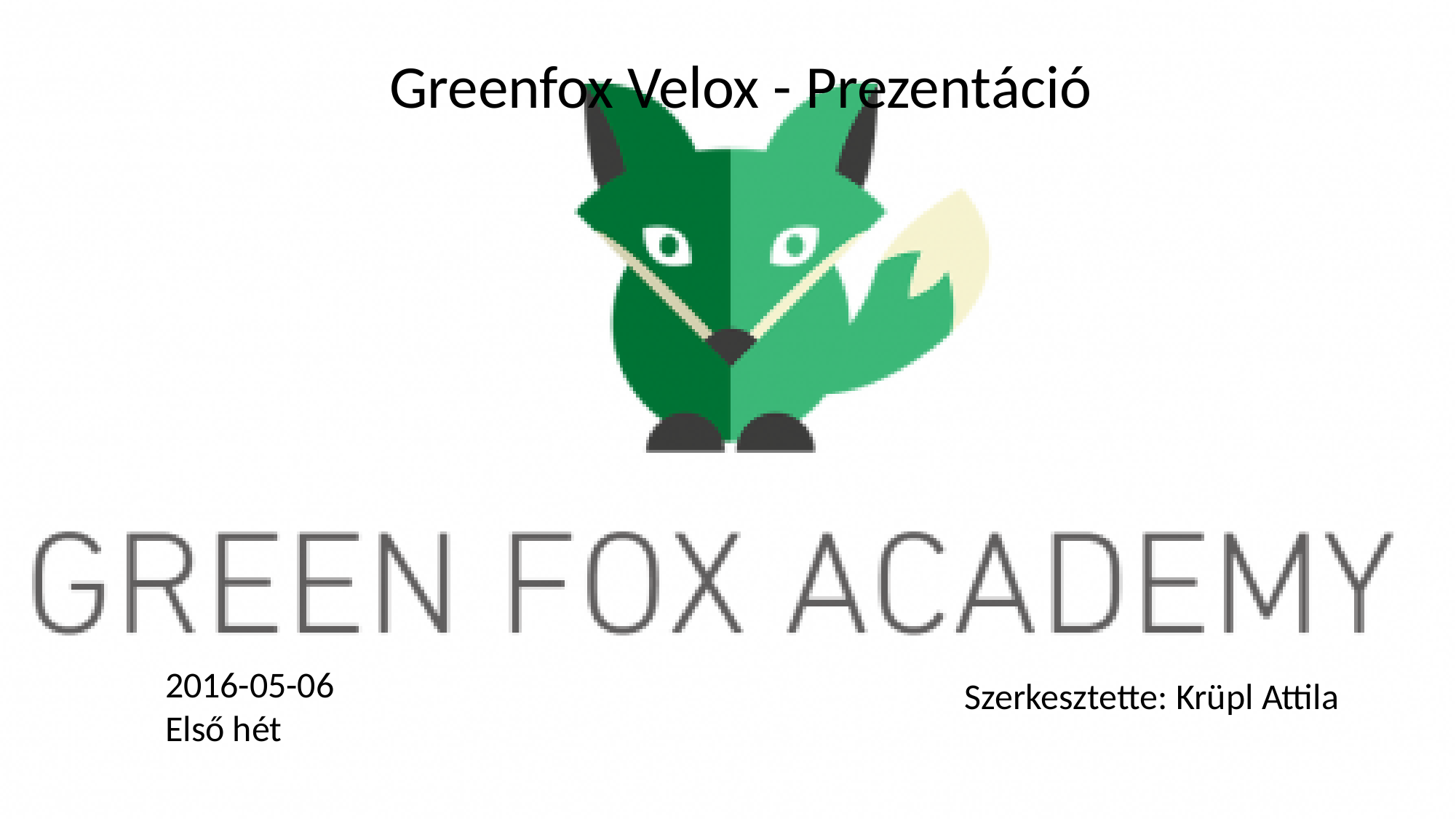

Greenfox Velox - Prezentáció
2016-05-06
Első hét

Szerkesztette: Krüpl Attila